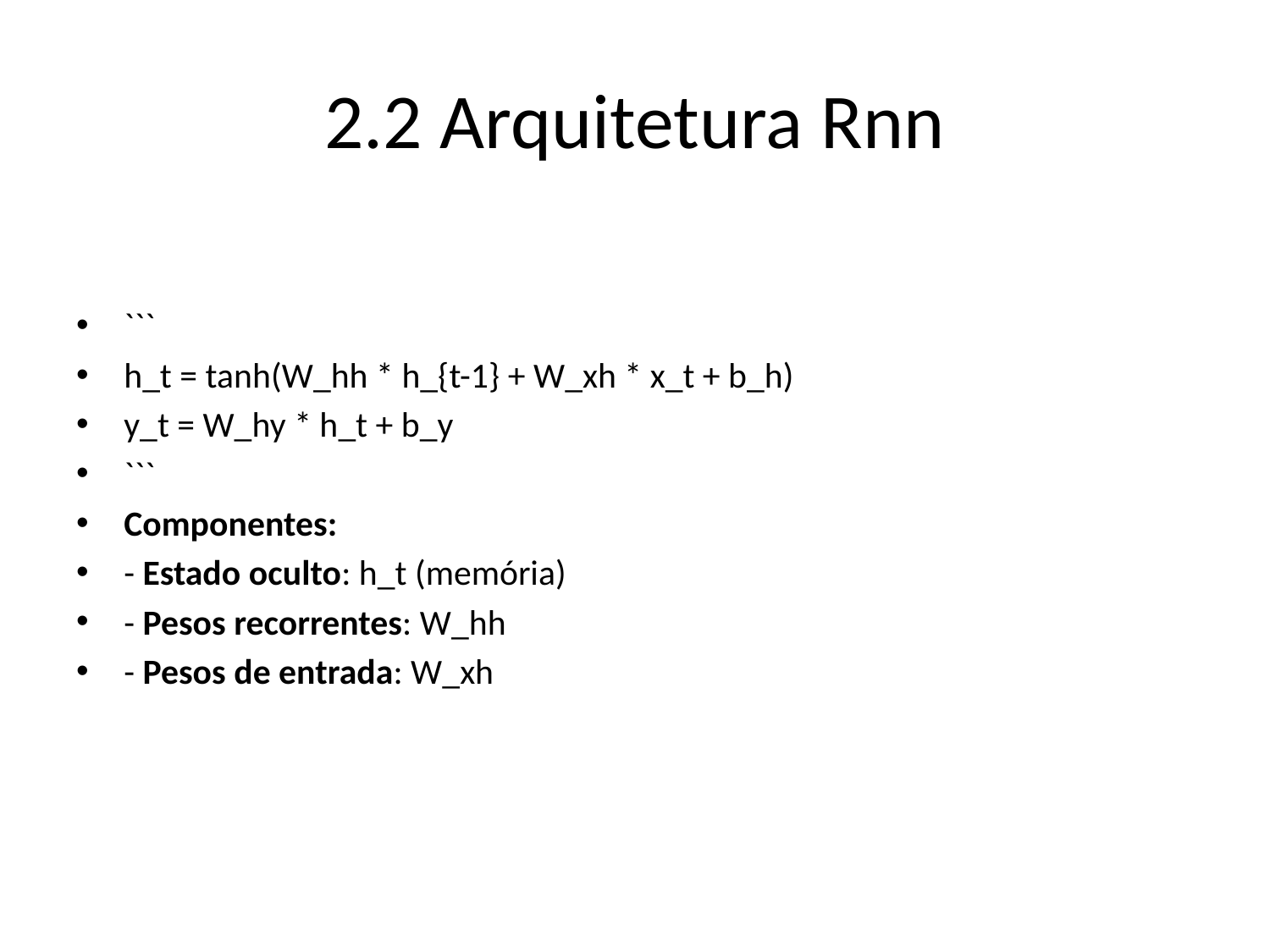

# 2.2 Arquitetura Rnn

```
h_t = tanh(W_hh * h_{t-1} + W_xh * x_t + b_h)
y_t = W_hy * h_t + b_y
```
Componentes:
- Estado oculto: h_t (memória)
- Pesos recorrentes: W_hh
- Pesos de entrada: W_xh